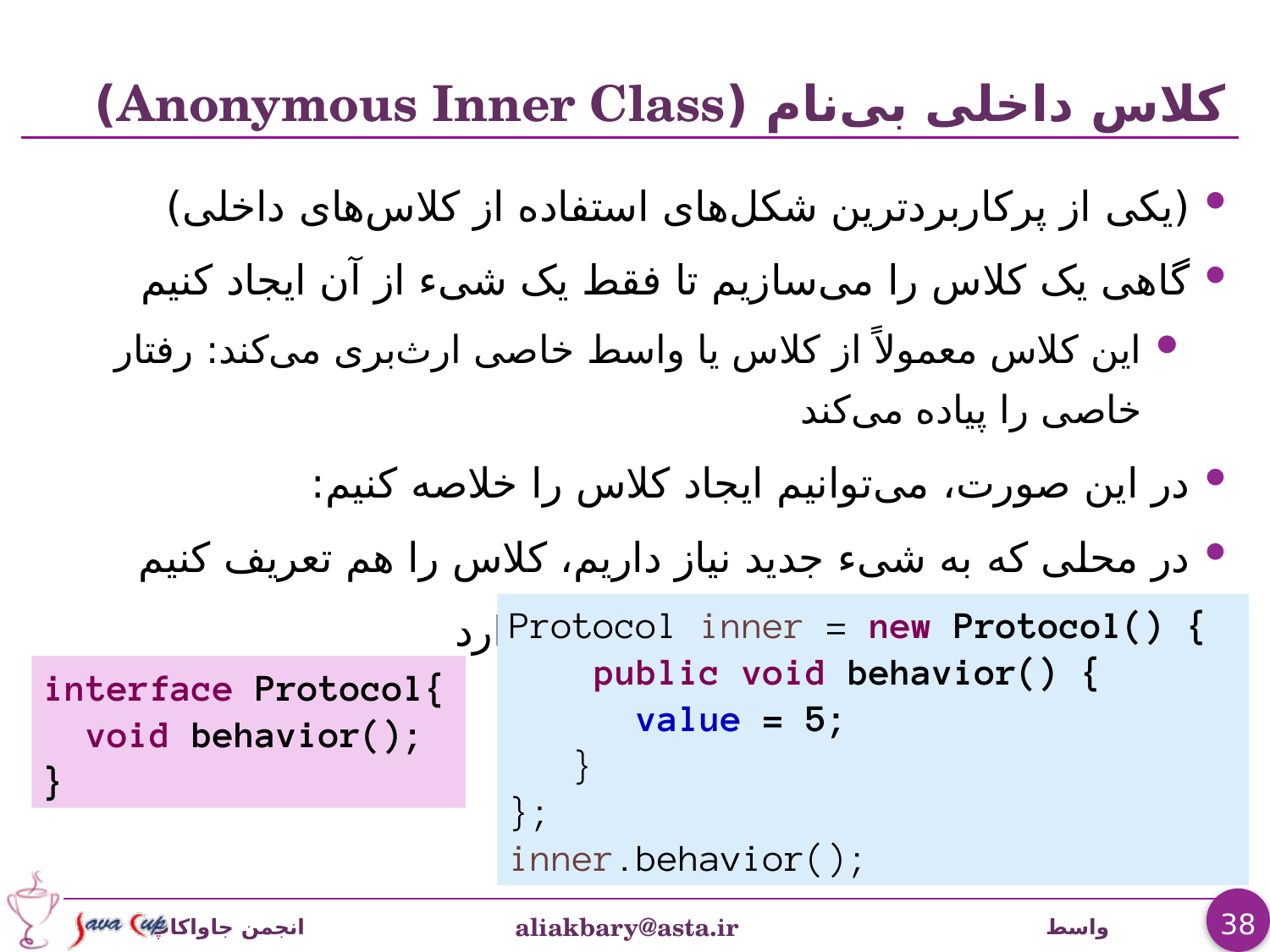

# کلاس داخلی بی‌نام (Anonymous Inner Class)
(یکی از پرکاربردترین شکل‌های استفاده از کلاس‌های داخلی)
گاهی یک کلاس را می‌سازیم تا فقط یک شیء از آن ایجاد کنیم
این کلاس معمولاً از کلاس یا واسط خاصی ارث‌بری می‌کند: رفتار خاصی را پیاده می‌کند
در این صورت، می‌توانیم ایجاد کلاس را خلاصه کنیم:
در محلی که به شیء جدید نیاز داریم، کلاس را هم تعریف کنیم
چنین کلاسی یک بار مصرف است: نام ندارد

Protocol inner = new Protocol() {
    public void behavior() {
      value = 5;
   }
};
inner.behavior();
interface Protocol{
  void behavior();
}